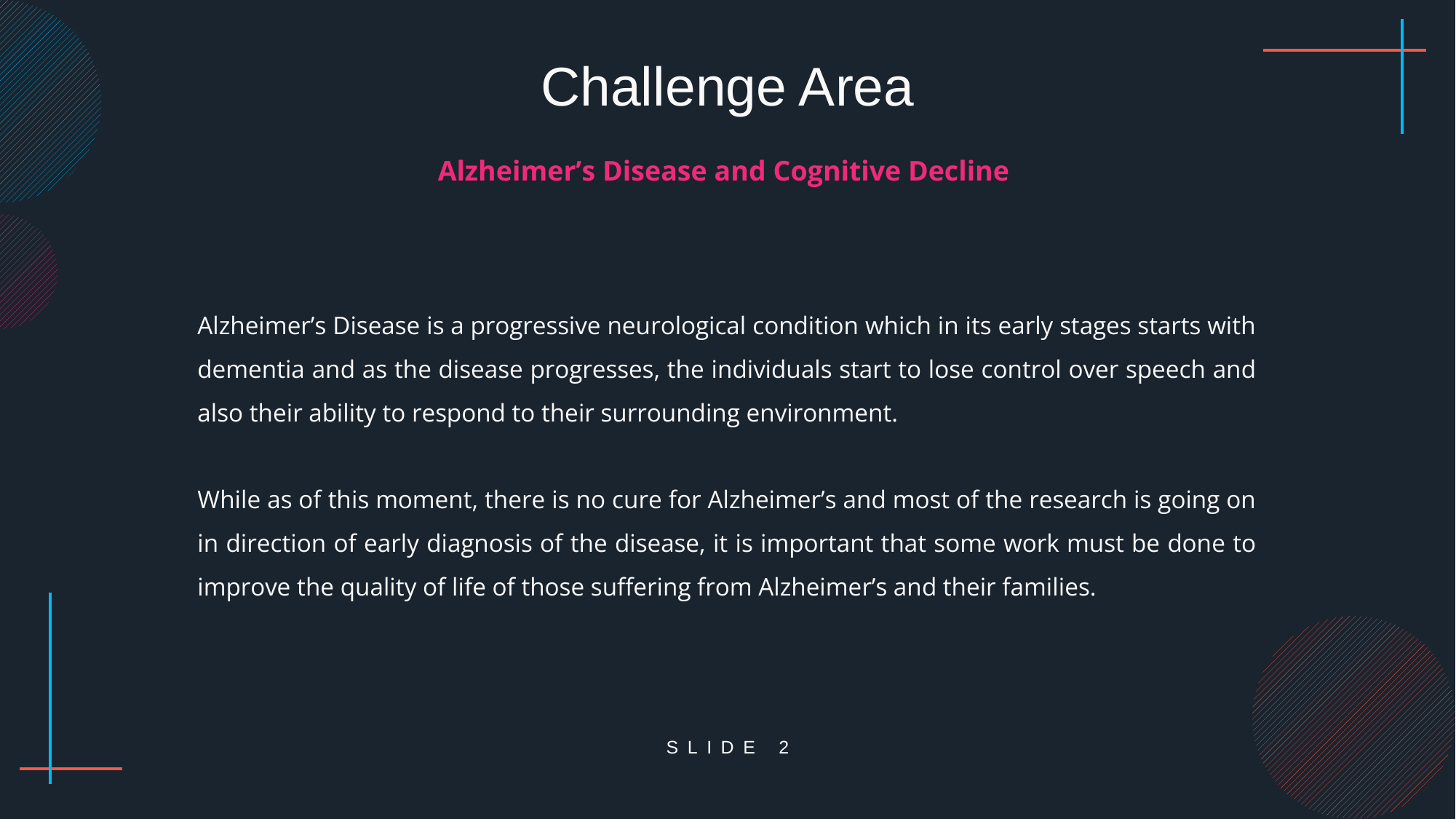

Challenge Area
Alzheimer’s Disease and Cognitive Decline
Alzheimer’s Disease is a progressive neurological condition which in its early stages starts with dementia and as the disease progresses, the individuals start to lose control over speech and also their ability to respond to their surrounding environment.

While as of this moment, there is no cure for Alzheimer’s and most of the research is going on in direction of early diagnosis of the disease, it is important that some work must be done to improve the quality of life of those suffering from Alzheimer’s and their families.